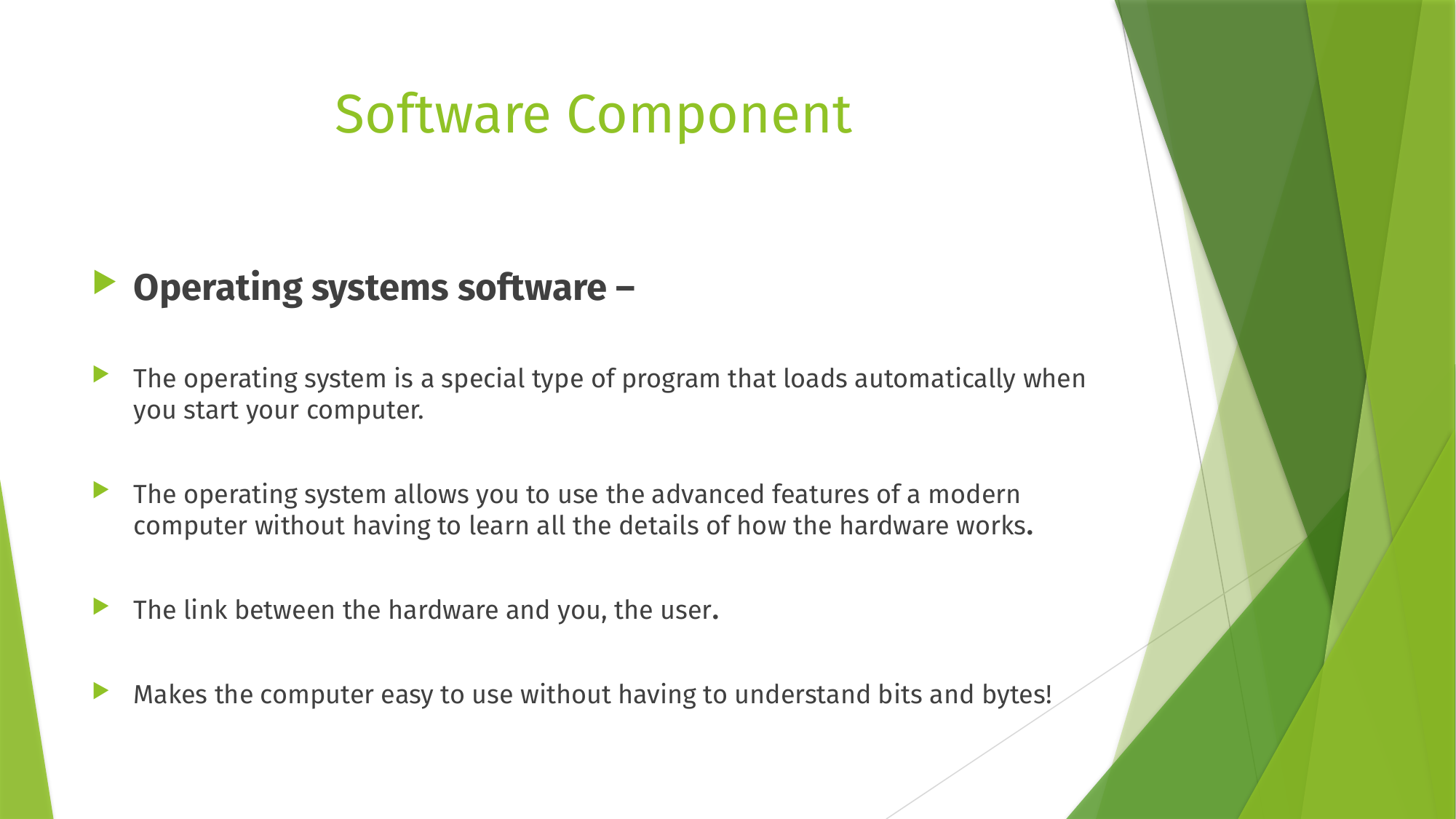

# Software Component
Operating systems software –

The operating system is a special type of program that loads automatically when you start your computer.

The operating system allows you to use the advanced features of a modern computer without having to learn all the details of how the hardware works.

The link between the hardware and you, the user.

Makes the computer easy to use without having to understand bits and bytes!